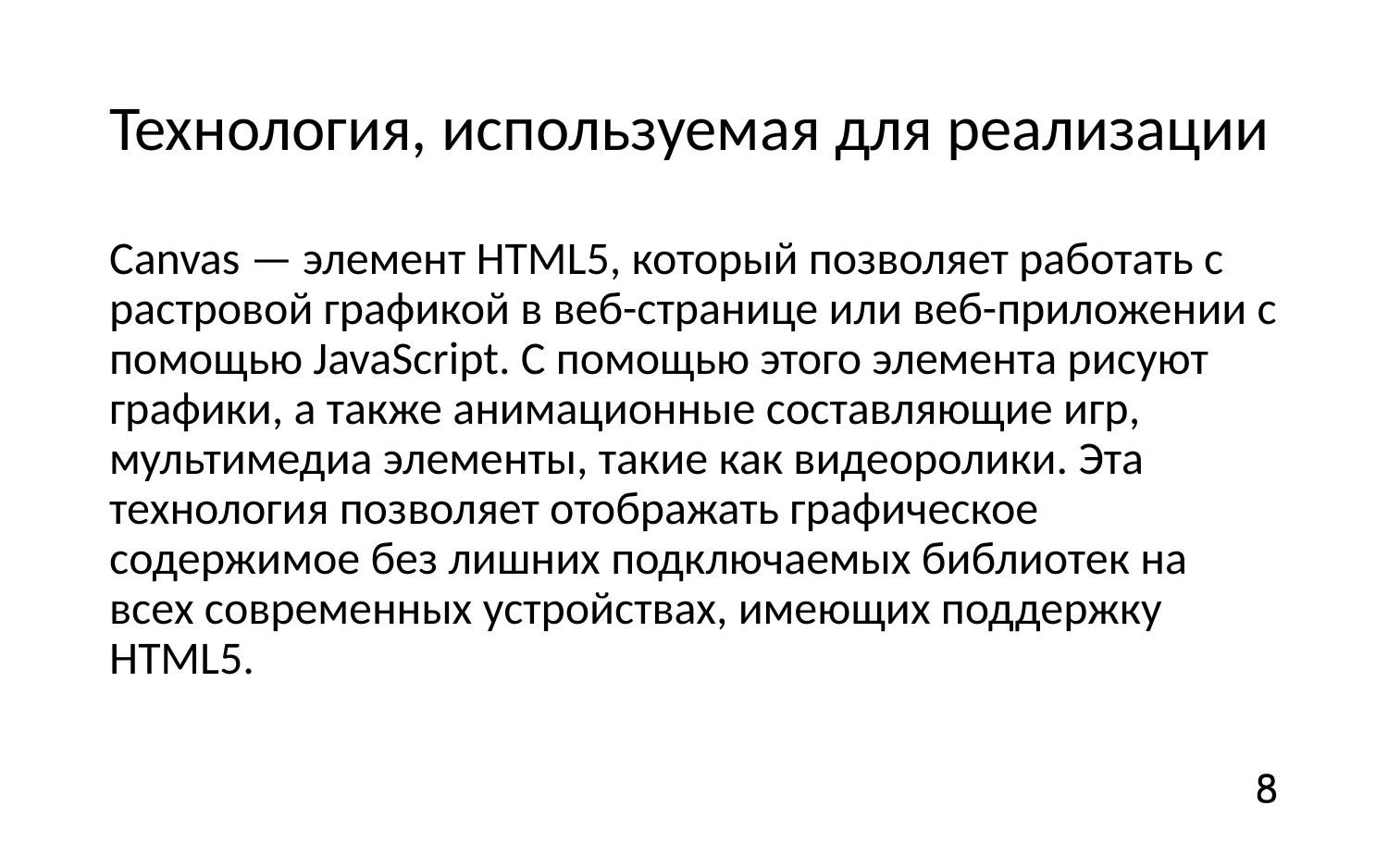

# Технология, используемая для реализации
Canvas — элемент HTML5, который позволяет работать с растровой графикой в вeб-странице или вeб-приложении с помощью JavaScript. С помощью этого элемента рисуют графики, а также анимационные составляющие игр, мультимедиа элементы, такие как видеоролики. Эта технология позволяет отображать графическое содержимое без лишних подключаемых библиотек на всех современных устройствах, имеющих поддержку HTML5.
8